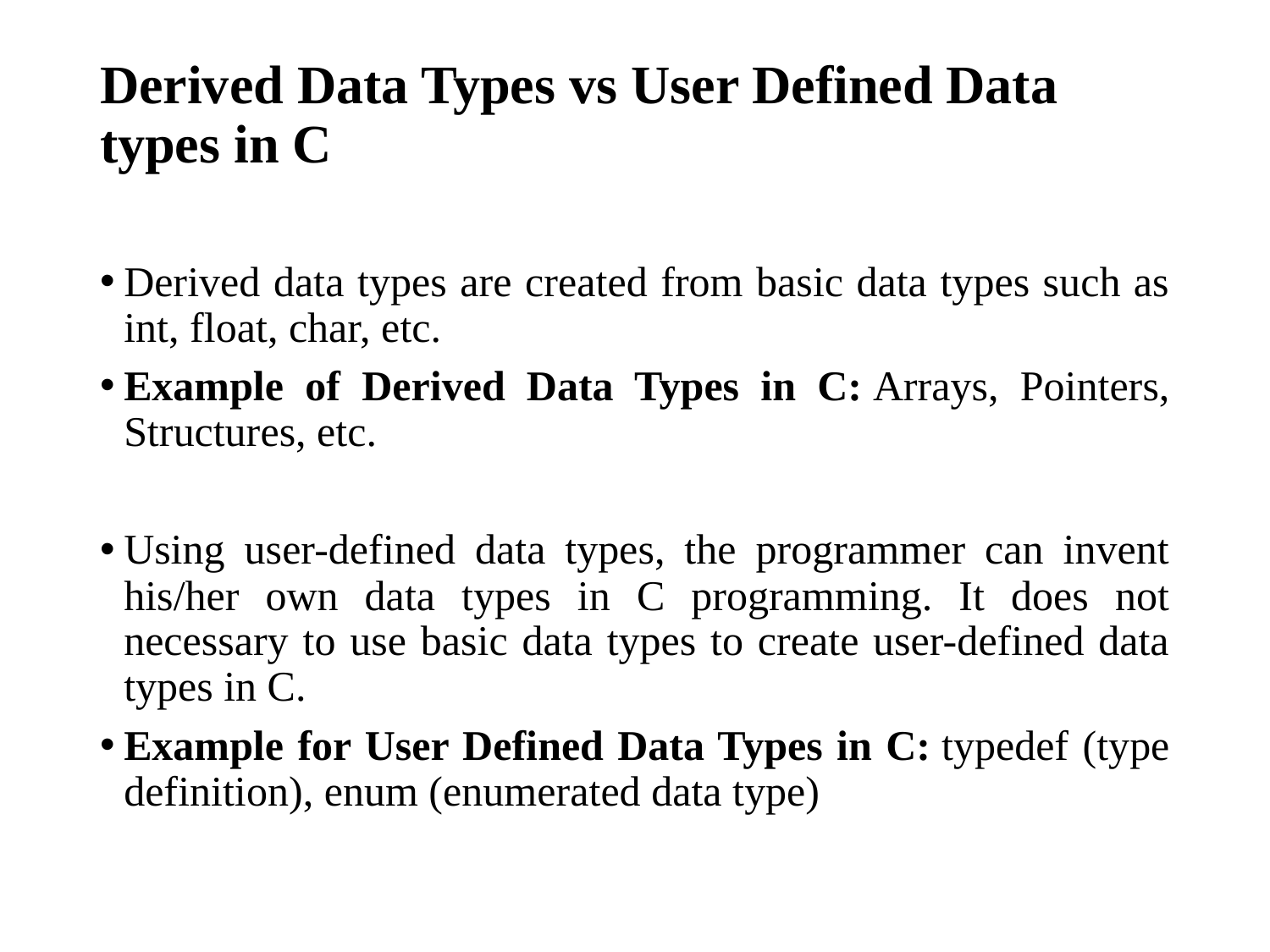

# Derived Data Types vs User Defined Data types in C
Derived data types are created from basic data types such as int, float, char, etc.
Example of Derived Data Types in C: Arrays, Pointers, Structures, etc.

Using user-defined data types, the programmer can invent his/her own data types in C programming. It does not necessary to use basic data types to create user-defined data types in C.
Example for User Defined Data Types in C: typedef (type definition), enum (enumerated data type)